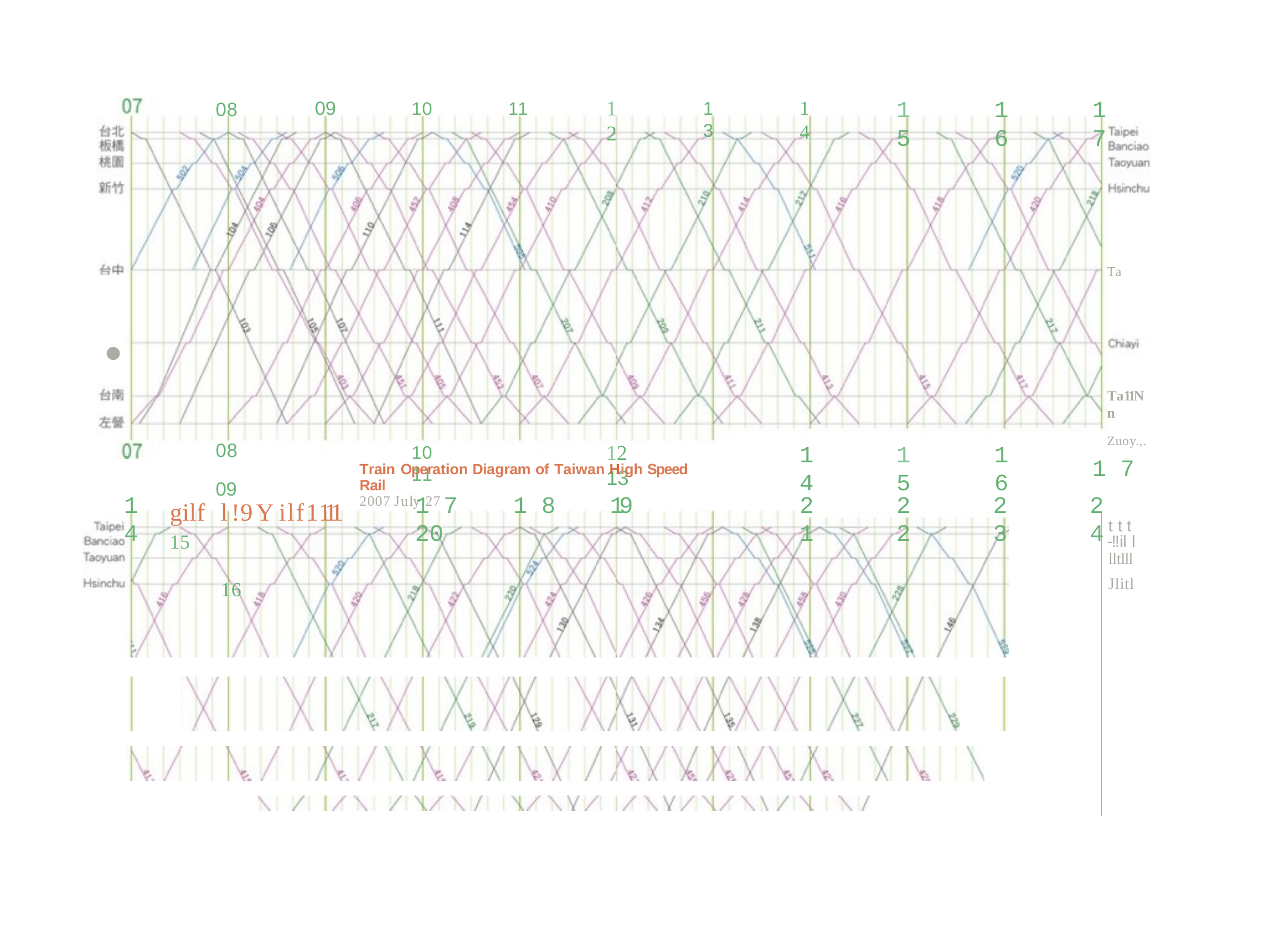

15
1 6
1 7
12
14
09
13

10
11
08
Ta
•
Ta11Nn
Zuoy.,.
1 7
1 4
15
1 6
12	13
10	11
08	09
gilf	l!9Yilf1111
15	16
Train Operation Diagram of Taiwan High Speed Rail
2007 July 27
1 4
1 7	1 8	19	20
21
22
23
24

ttt
-!!ill
lltlll
Jlitl